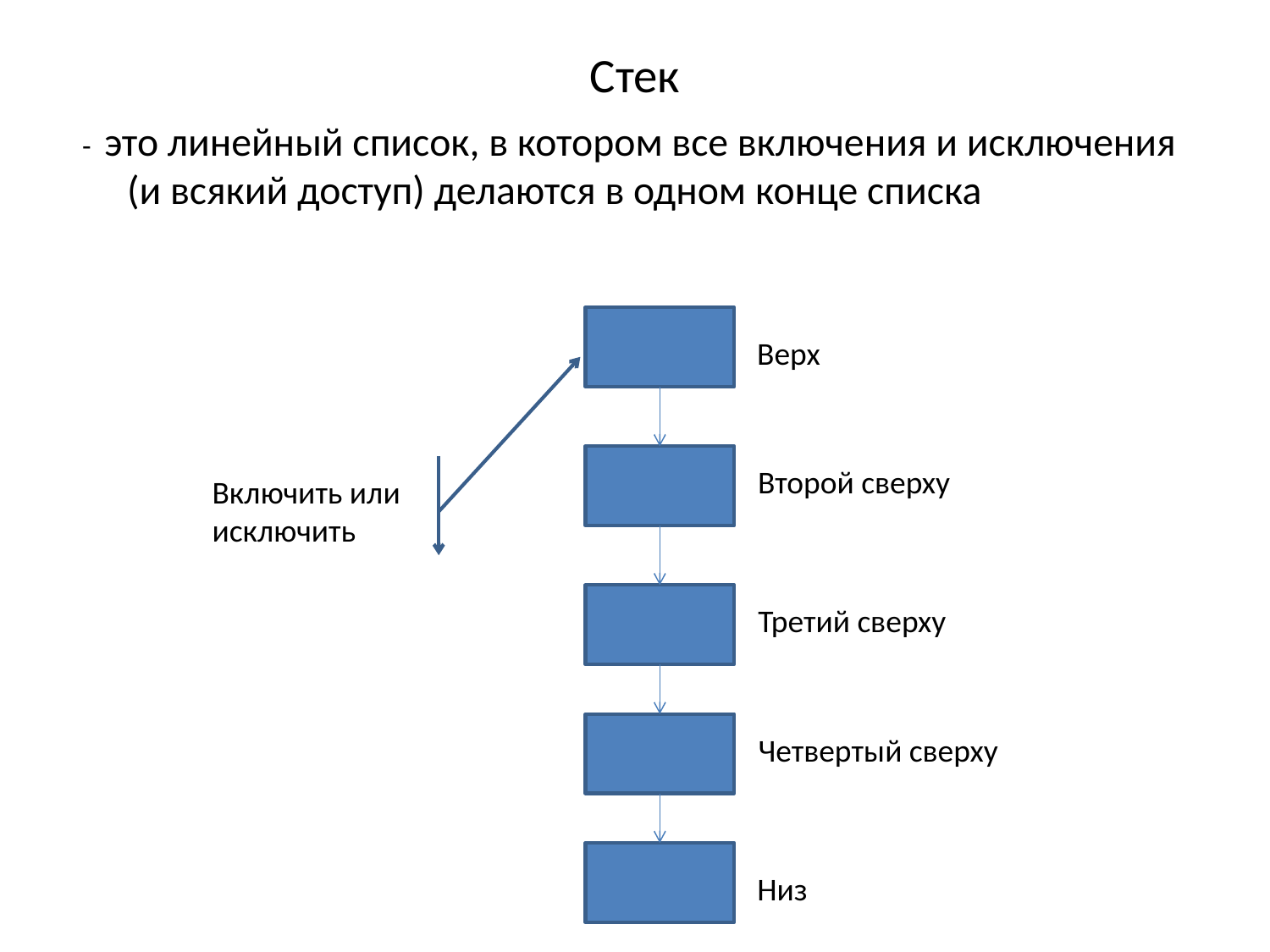

# Стек
-  это линейный список, в котором все включения и исключения (и всякий доступ) делаются в одном конце списка

Верх

Второй сверху
Включить или
исключить

Третий сверху

Четвертый сверху

Низ